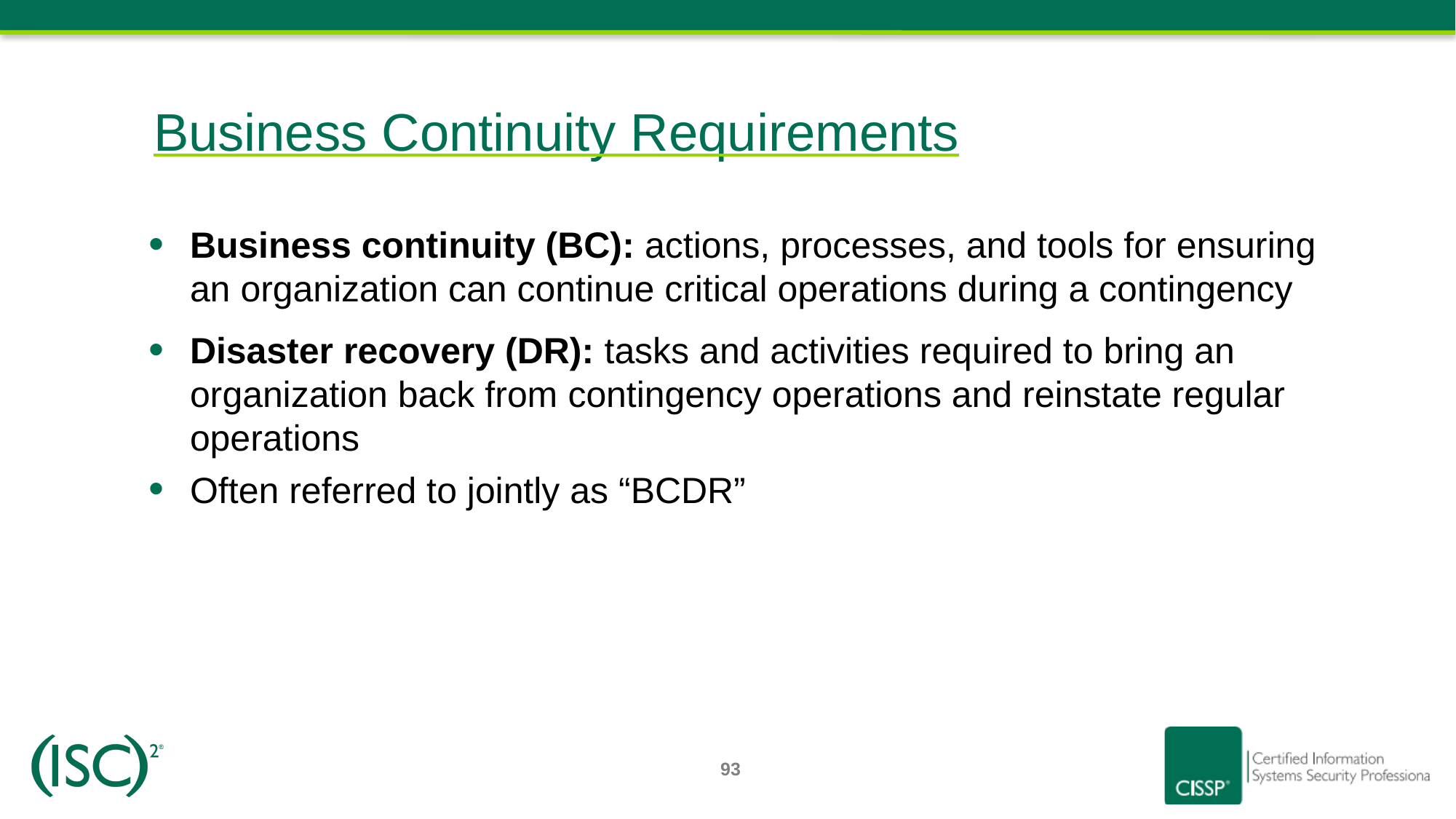

# Business Continuity Requirements
Business continuity (BC): actions, processes, and tools for ensuring an organization can continue critical operations during a contingency
Disaster recovery (DR): tasks and activities required to bring an organization back from contingency operations and reinstate regular operations
Often referred to jointly as “BCDR”